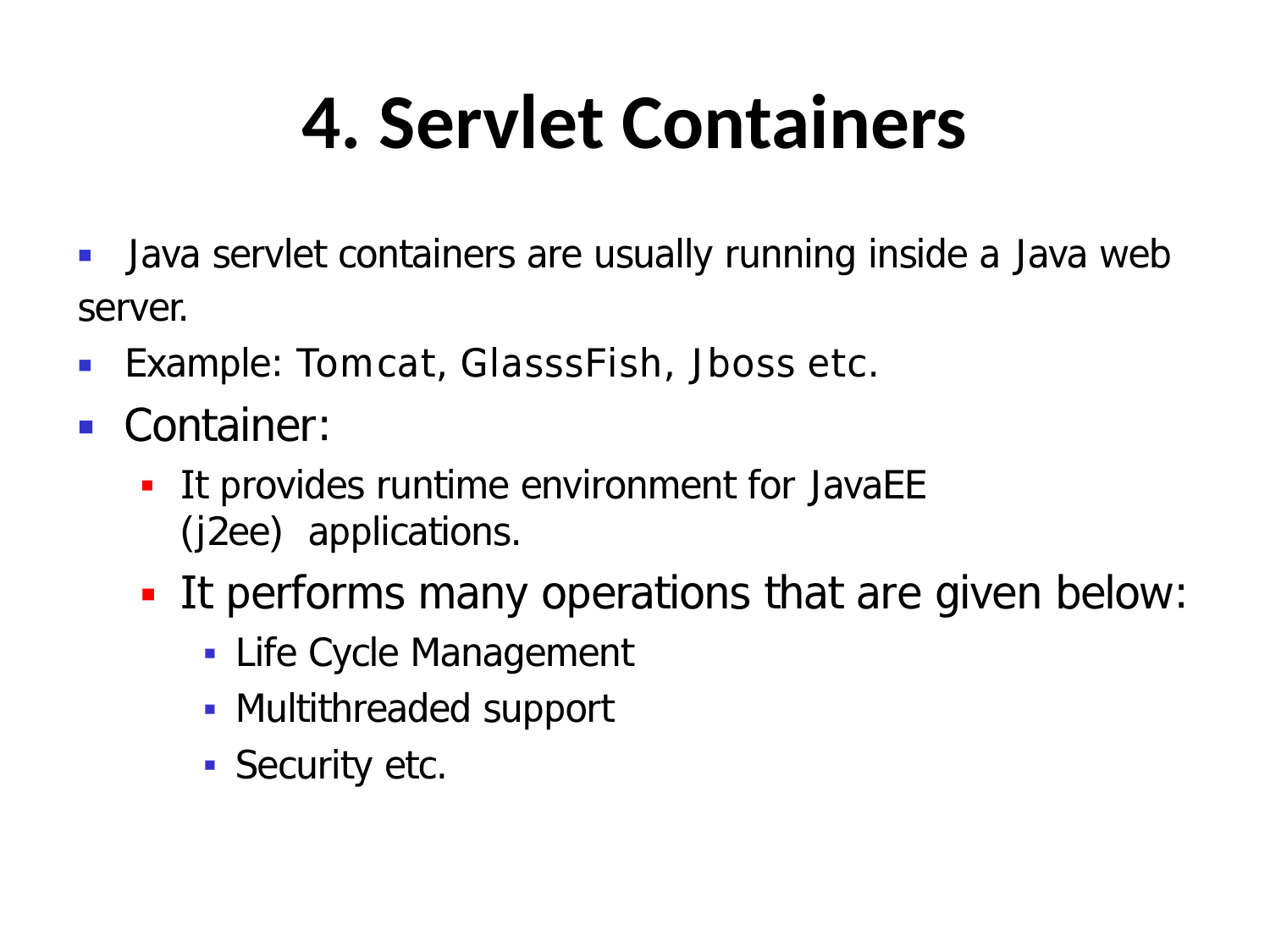

# 4. Servlet Containers
Java servlet containers are usually running inside a Java web
	server.
Example: Tomcat, GlasssFish, Jboss etc.
Container:
It provides runtime environment for JavaEE (j2ee)  applications.
It performs many operations that are given below:
Life Cycle Management
Multithreaded support
Security etc.